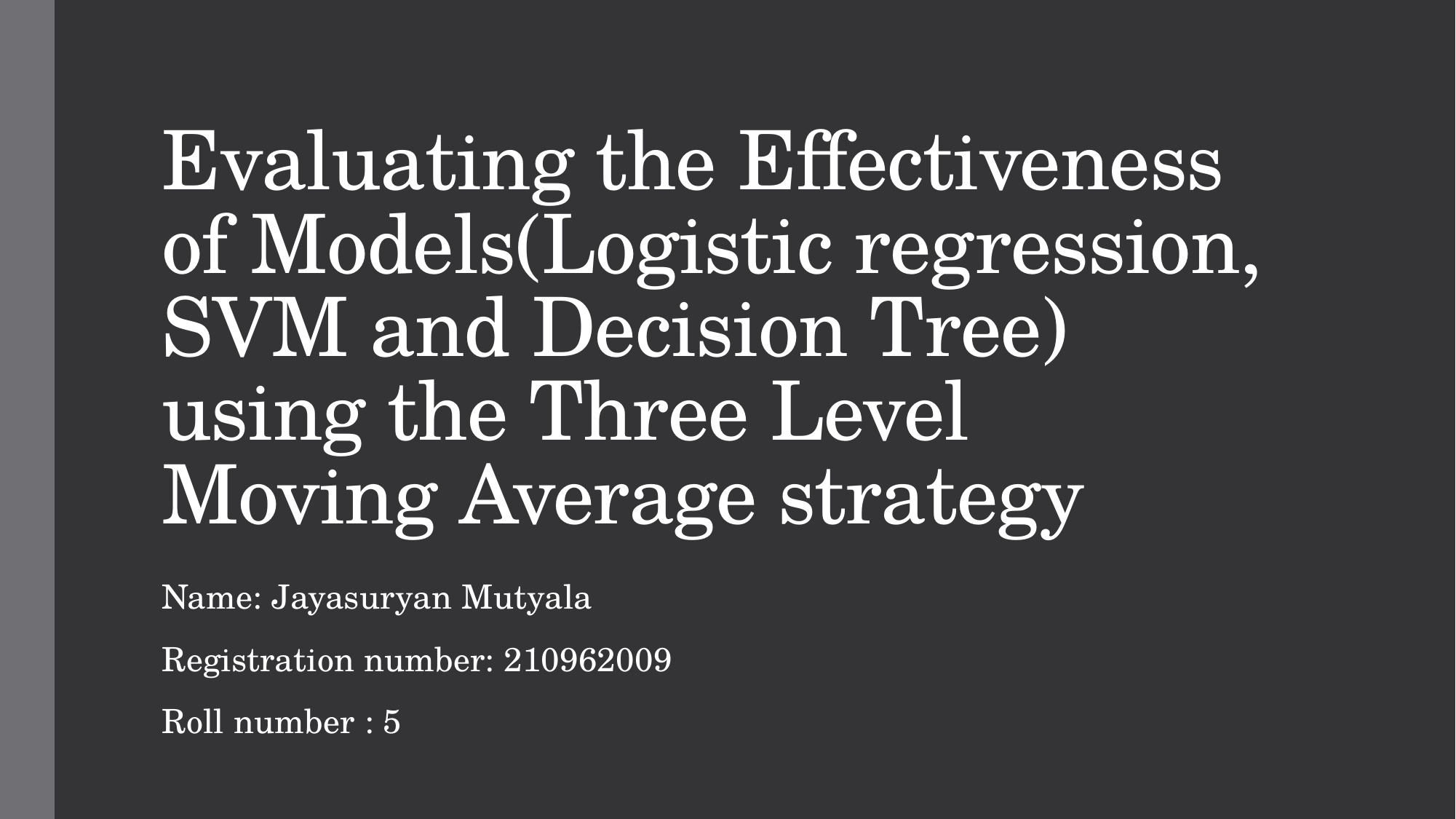

# Evaluating the Effectiveness of Models(Logistic regression, SVM and Decision Tree) using the Three Level Moving Average strategy
Name: Jayasuryan Mutyala
Registration number: 210962009
Roll number : 5